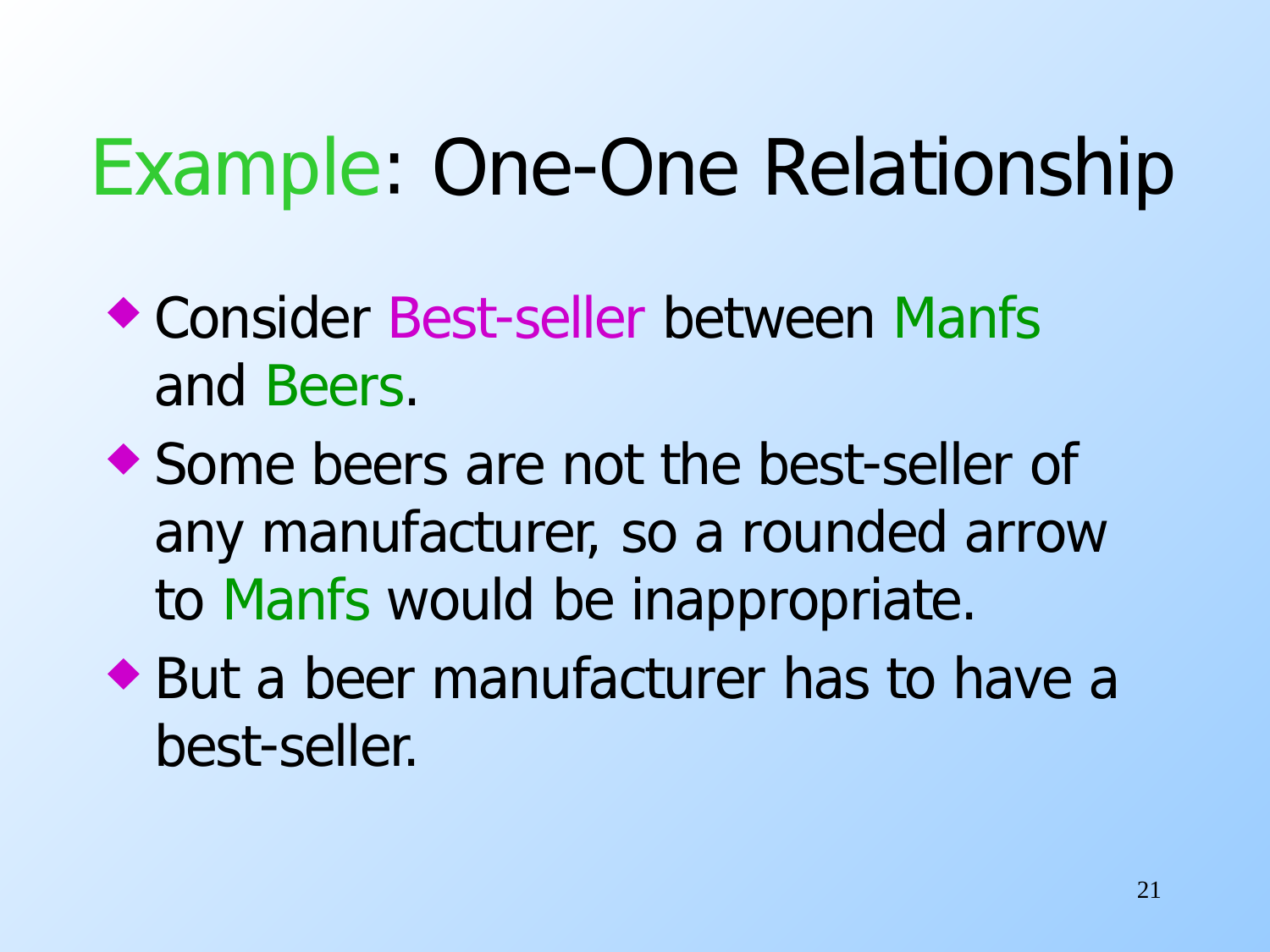

# Example: One-One Relationship
Consider Best-seller between Manfs  and Beers.
Some beers are not the best-seller of any manufacturer, so a rounded arrow to Manfs would be inappropriate.
But a beer manufacturer has to have a best-seller.
21